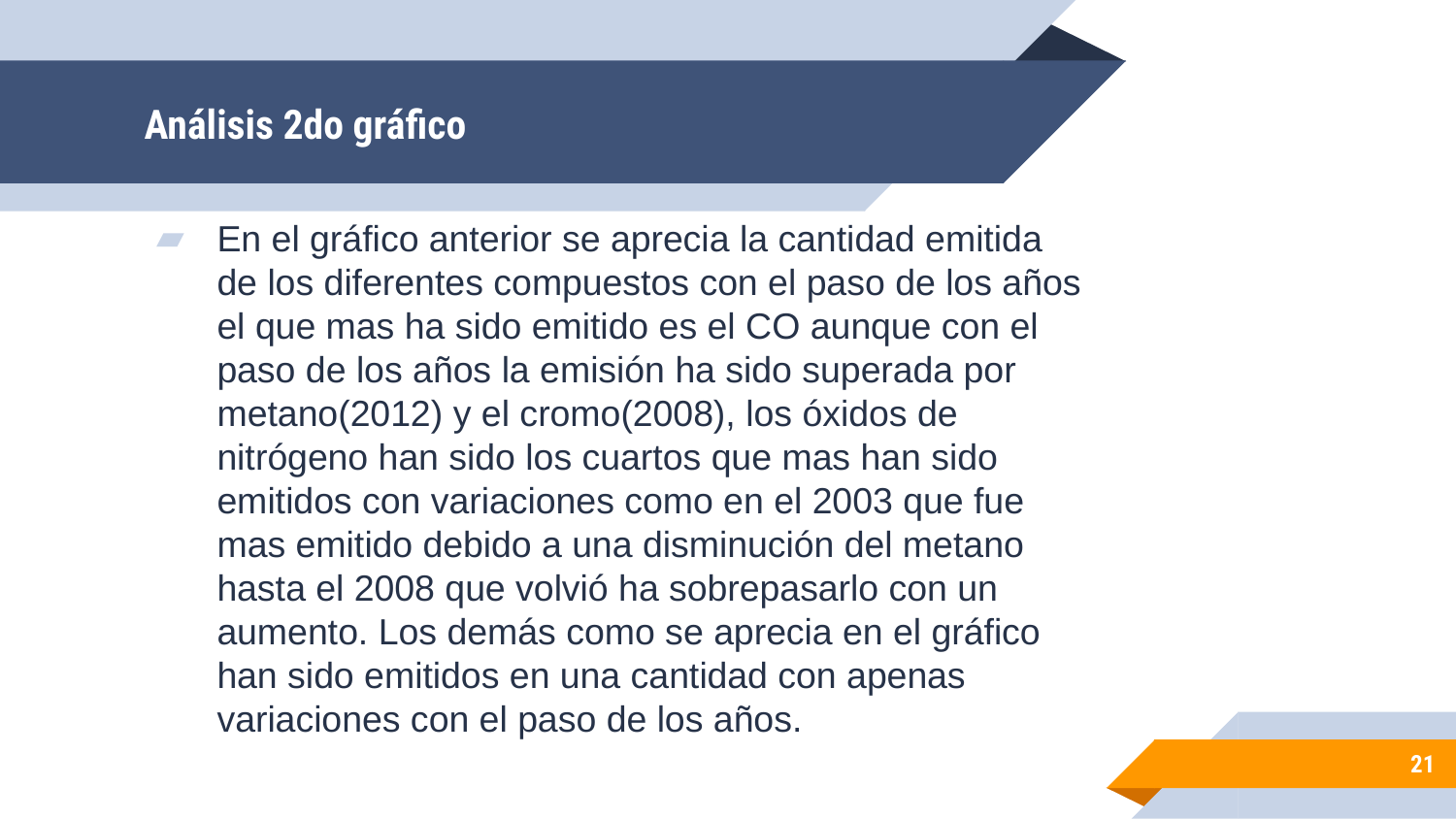

# Análisis 2do gráfico
En el gráfico anterior se aprecia la cantidad emitida de los diferentes compuestos con el paso de los años el que mas ha sido emitido es el CO aunque con el paso de los años la emisión ha sido superada por metano(2012) y el cromo(2008), los óxidos de nitrógeno han sido los cuartos que mas han sido emitidos con variaciones como en el 2003 que fue mas emitido debido a una disminución del metano hasta el 2008 que volvió ha sobrepasarlo con un aumento. Los demás como se aprecia en el gráfico han sido emitidos en una cantidad con apenas variaciones con el paso de los años.

21